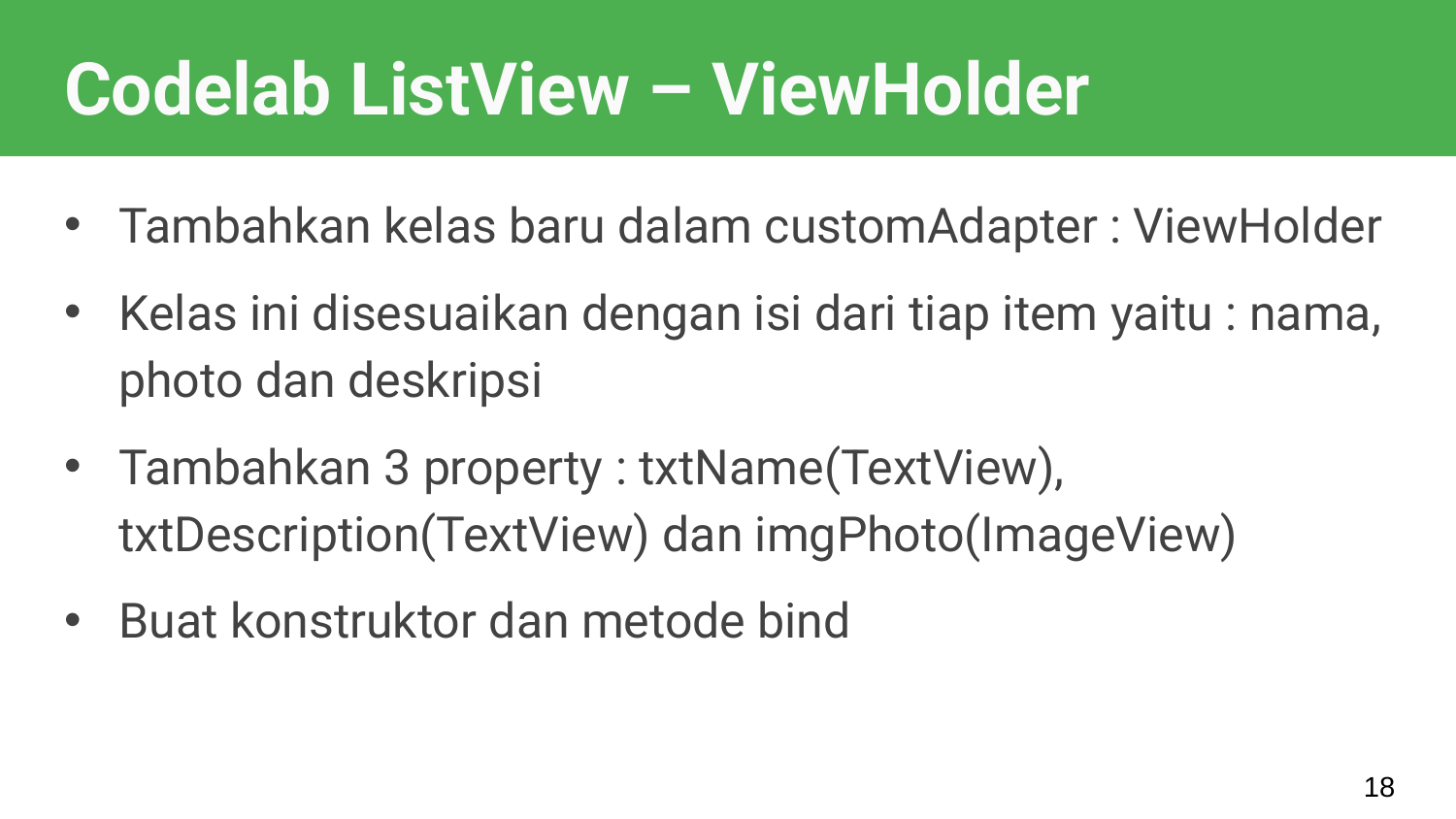

# Codelab ListView – ViewHolder
Tambahkan kelas baru dalam customAdapter : ViewHolder
Kelas ini disesuaikan dengan isi dari tiap item yaitu : nama, photo dan deskripsi
Tambahkan 3 property : txtName(TextView), txtDescription(TextView) dan imgPhoto(ImageView)
Buat konstruktor dan metode bind

18